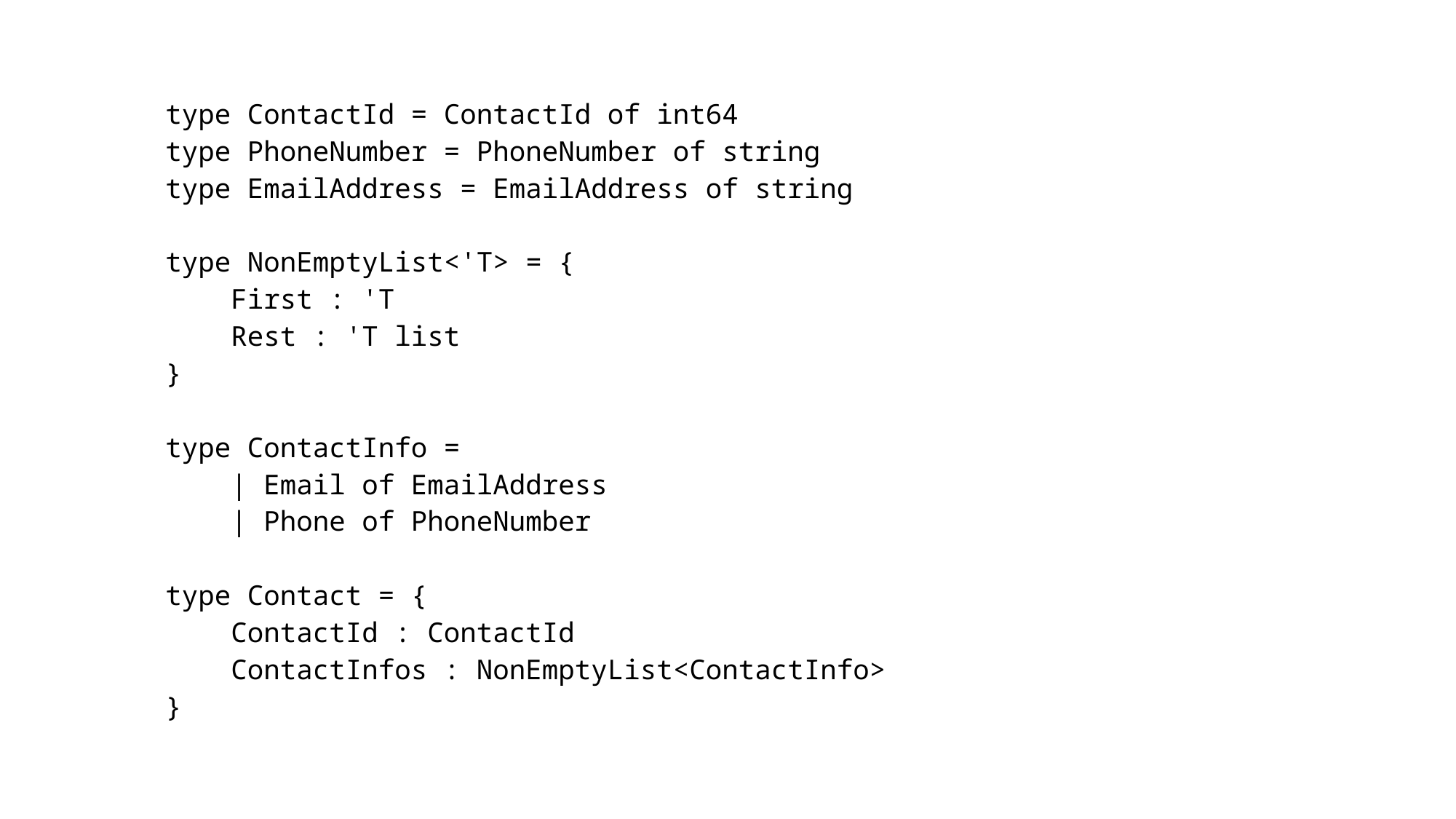

type ContactId = ContactId of int64
type PhoneNumber = PhoneNumber of string
type EmailAddress = EmailAddress of string

type NonEmptyList<'T> = {
    First : 'T
    Rest : 'T list
}

type ContactInfo =
    | Email of EmailAddress
    | Phone of PhoneNumber

type Contact = {
    ContactId : ContactId
    ContactInfos : NonEmptyList<ContactInfo>
}